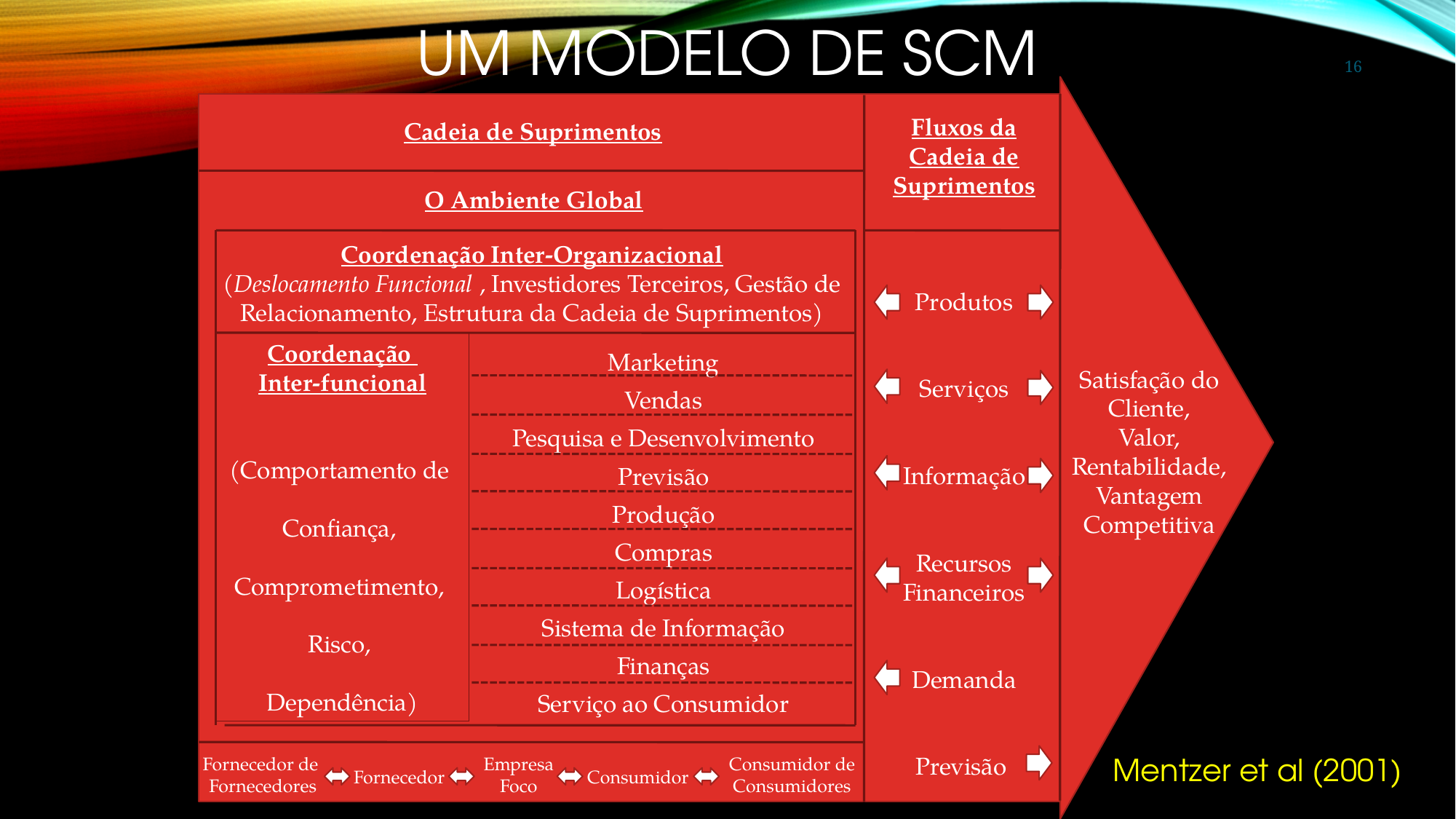

# Um modelo de SCM
16

Fluxos da
Cadeia de
Suprimentos

Produtos

Serviços

Informação

Recursos
Financeiros

Demanda

Previsão
Cadeia de Suprimentos
O Ambiente Global
Coordenação Inter-Organizacional
(Deslocamento Funcional , Investidores Terceiros, Gestão de Relacionamento, Estrutura da Cadeia de Suprimentos)

Coordenação
Inter-funcional

(Comportamento de

Confiança,

Comprometimento,

Risco,

Dependência)
Marketing
Vendas
Pesquisa e Desenvolvimento
Previsão
Produção
Compras
Logística
Sistema de Informação
Finanças
Serviço ao Consumidor

Satisfação do
Cliente,
Valor,
Rentabilidade,
Vantagem
Competitiva

Fornecedor de
Fornecedores
Empresa
Foco
Consumidor de Consumidores
Fornecedor
Consumidor

Mentzer et al (2001)